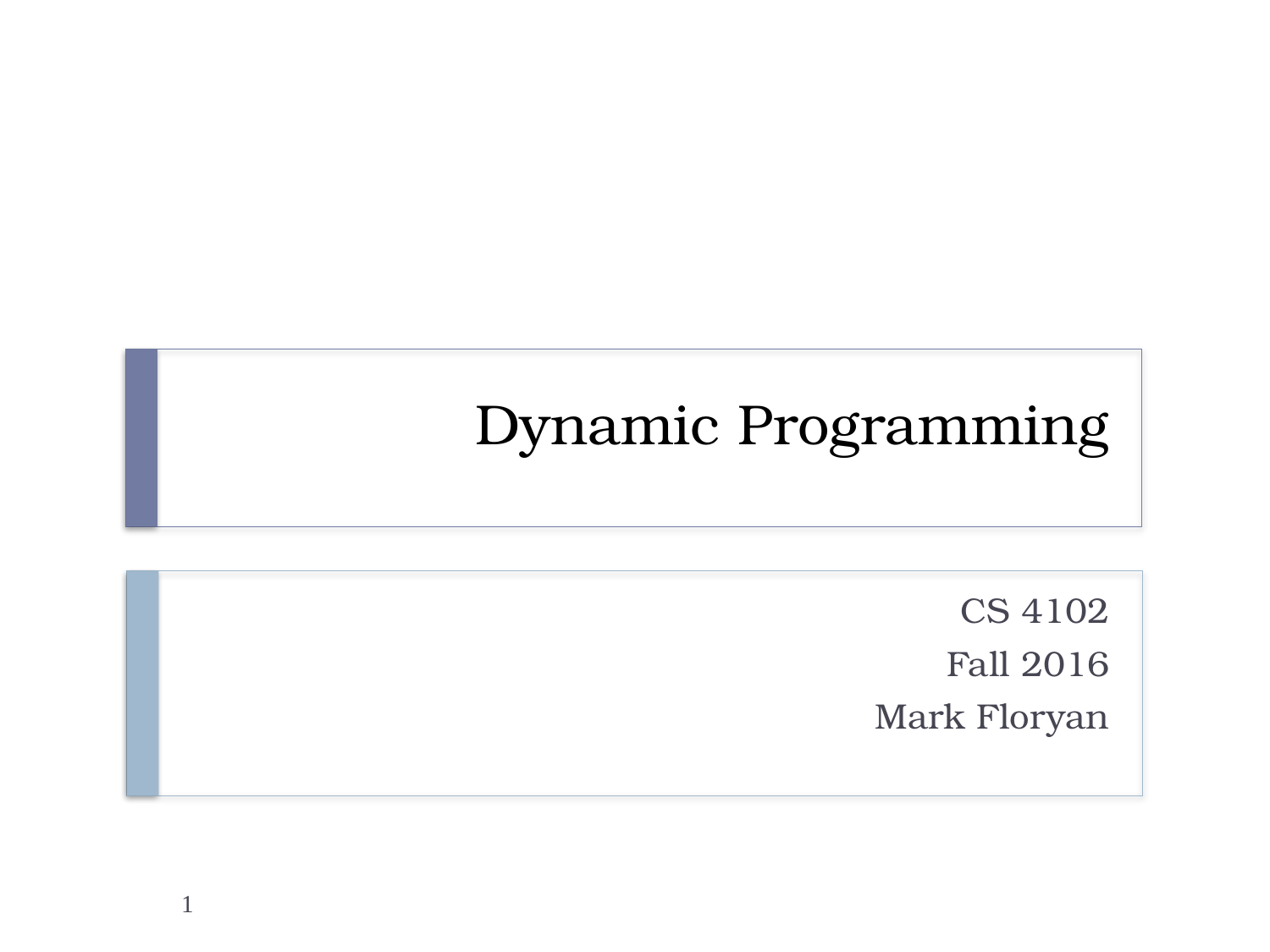

# Dynamic Programming
CS 4102
Fall 2016
Mark Floryan
1